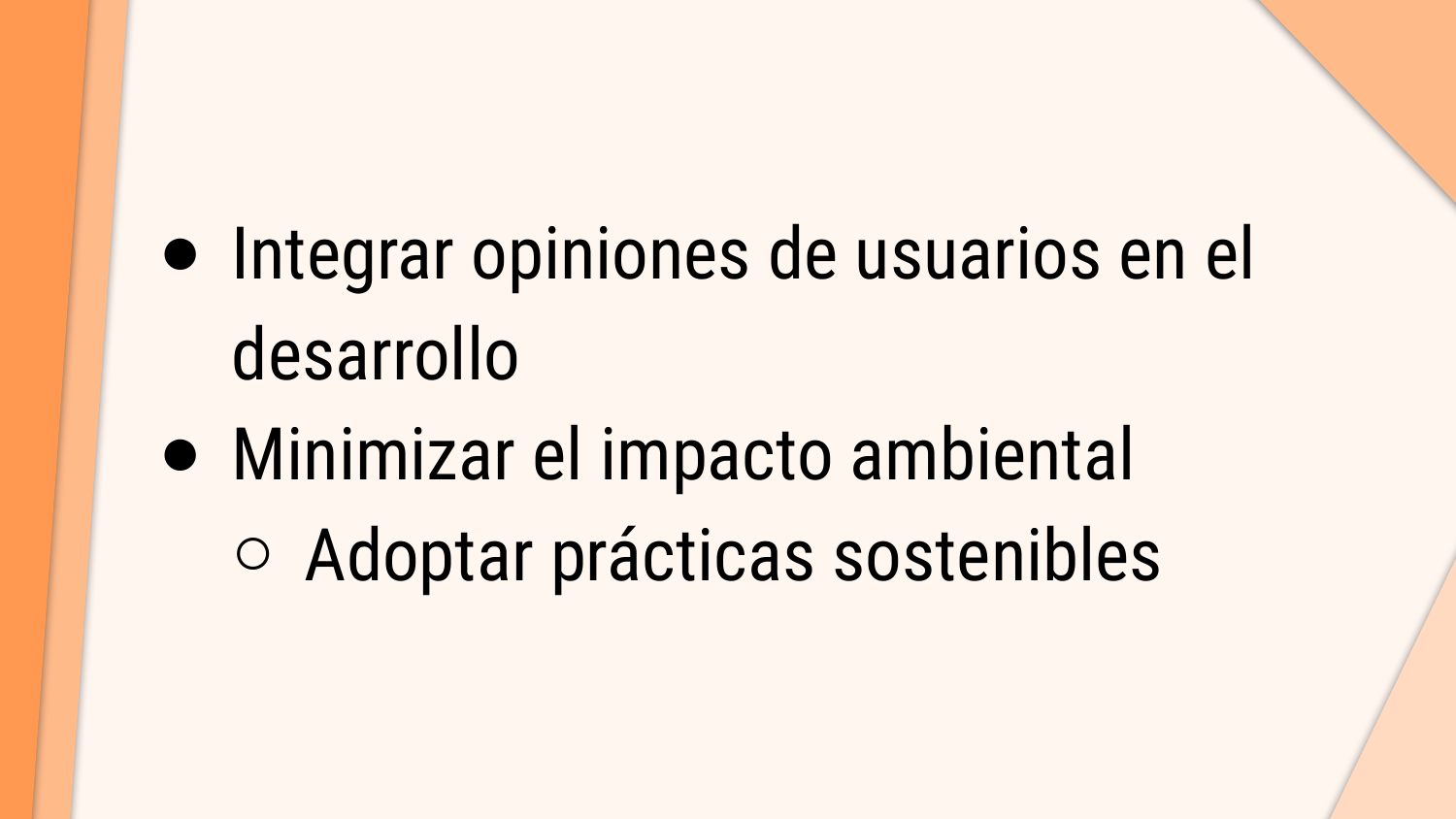

Integrar opiniones de usuarios en el desarrollo
Minimizar el impacto ambiental
Adoptar prácticas sostenibles